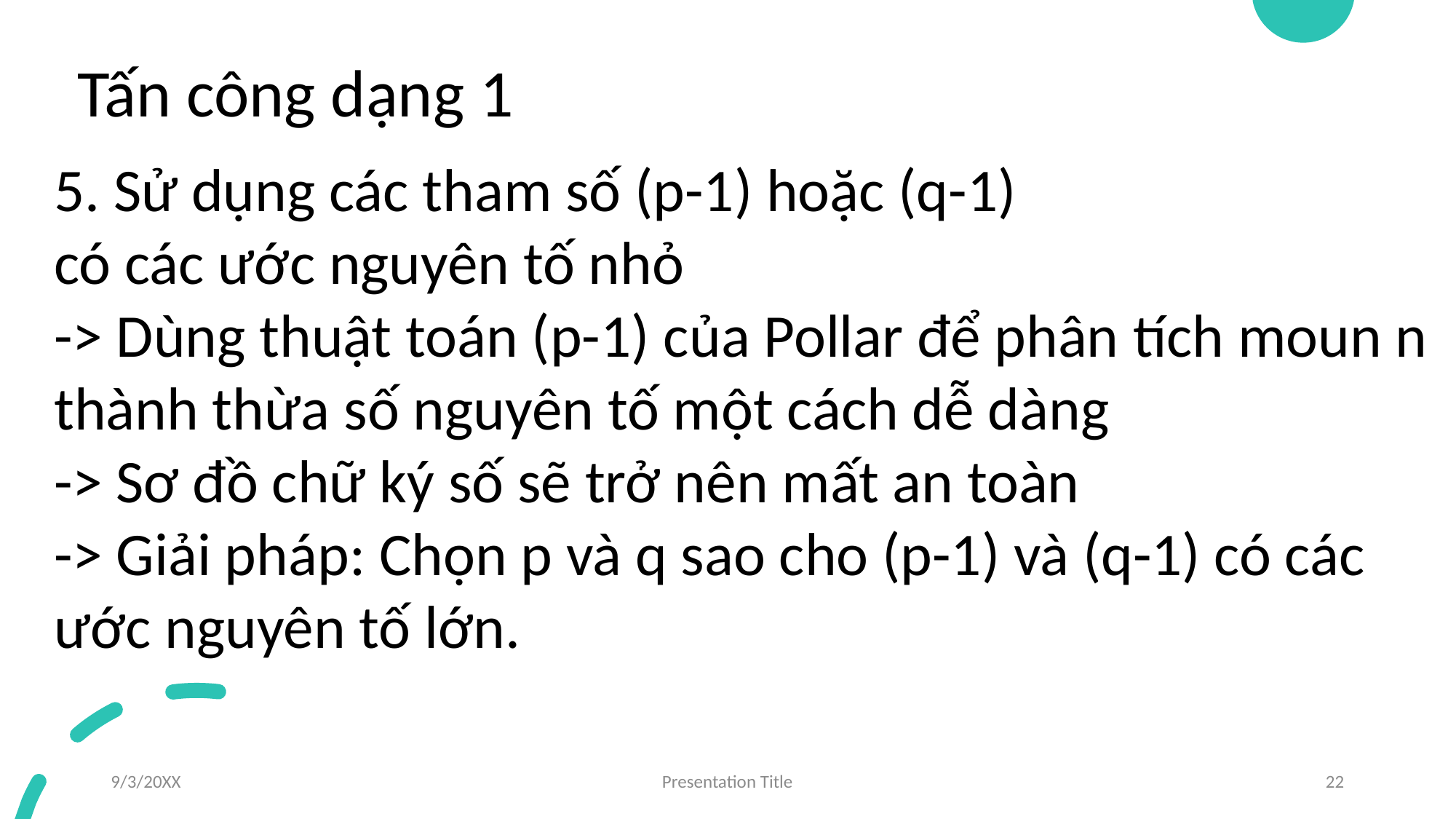

# Tấn công dạng 1
5. Sử dụng các tham số (p-1) hoặc (q-1)
có các ước nguyên tố nhỏ
-> Dùng thuật toán (p-1) của Pollar để phân tích moun n
thành thừa số nguyên tố một cách dễ dàng
-> Sơ đồ chữ ký số sẽ trở nên mất an toàn
-> Giải pháp: Chọn p và q sao cho (p-1) và (q-1) có các
ước nguyên tố lớn.

9/3/20XX
Presentation Title
22